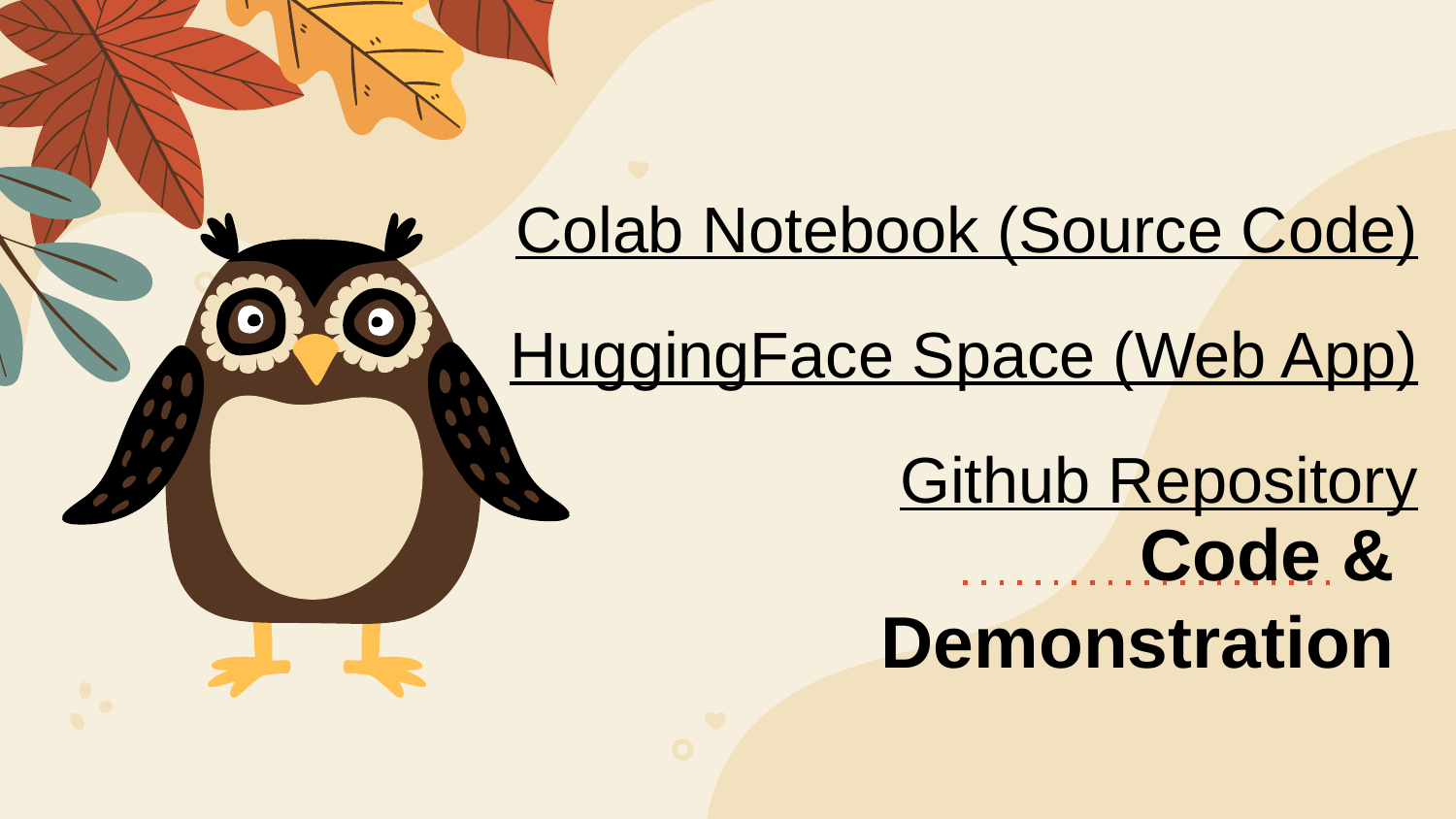

Colab Notebook (Source Code)
HuggingFace Space (Web App)
Github Repository

# Code & Demonstration